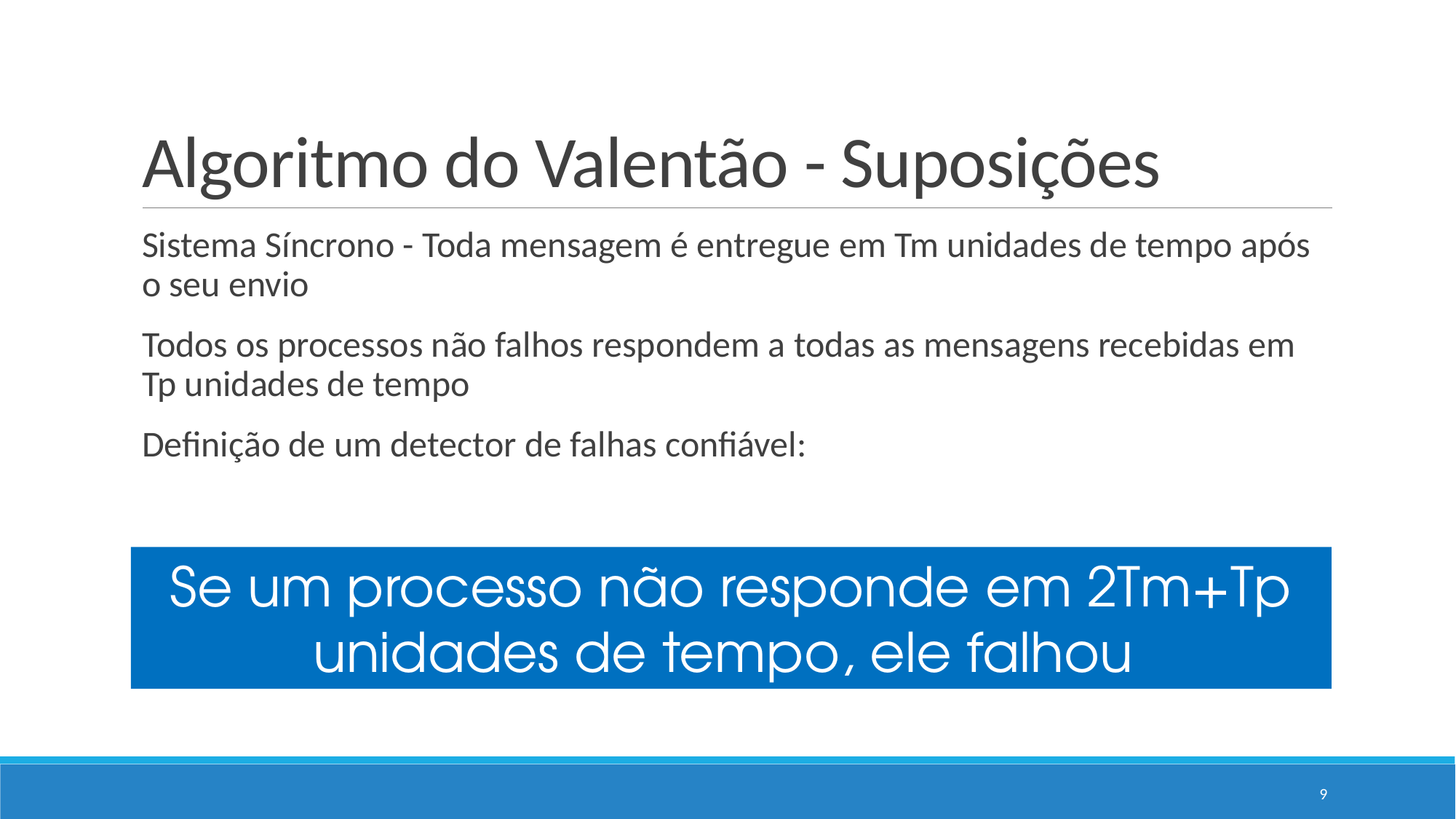

# Algoritmo do Valentão - Suposições
Sistema Síncrono - Toda mensagem é entregue em Tm unidades de tempo após o seu envio
Todos os processos não falhos respondem a todas as mensagens recebidas em Tp unidades de tempo
Definição de um detector de falhas confiável:

Se um processo não responde em 2Tm+Tp unidades de tempo, ele falhou
9